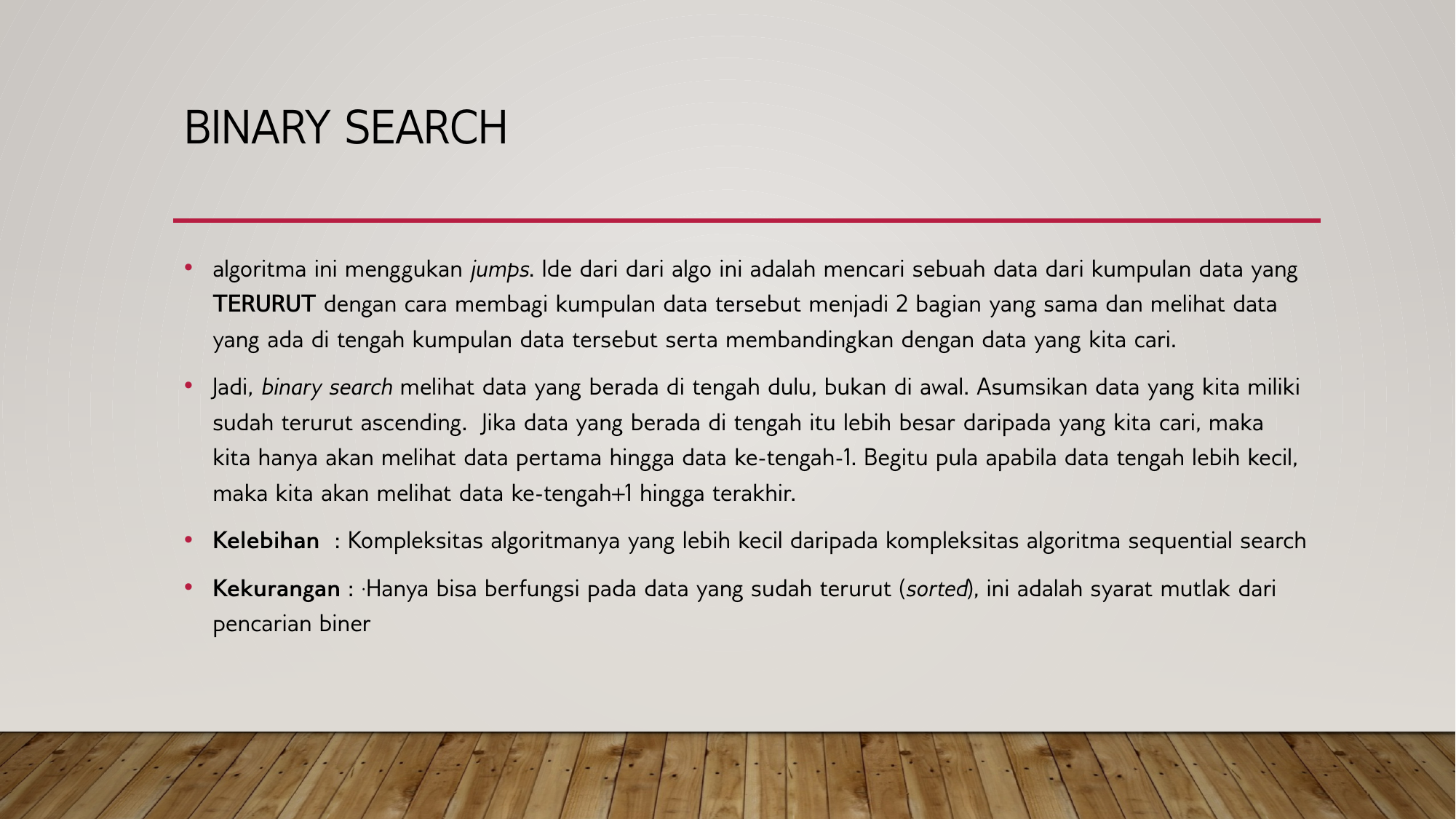

# Binary Search
algoritma ini menggukan jumps. Ide dari dari algo ini adalah mencari sebuah data dari kumpulan data yang TERURUT dengan cara membagi kumpulan data tersebut menjadi 2 bagian yang sama dan melihat data yang ada di tengah kumpulan data tersebut serta membandingkan dengan data yang kita cari.
Jadi, binary search melihat data yang berada di tengah dulu, bukan di awal. Asumsikan data yang kita miliki sudah terurut ascending.  Jika data yang berada di tengah itu lebih besar daripada yang kita cari, maka kita hanya akan melihat data pertama hingga data ke-tengah-1. Begitu pula apabila data tengah lebih kecil, maka kita akan melihat data ke-tengah+1 hingga terakhir.
Kelebihan  : Kompleksitas algoritmanya yang lebih kecil daripada kompleksitas algoritma sequential search
Kekurangan : ·Hanya bisa berfungsi pada data yang sudah terurut (sorted), ini adalah syarat mutlak dari pencarian biner